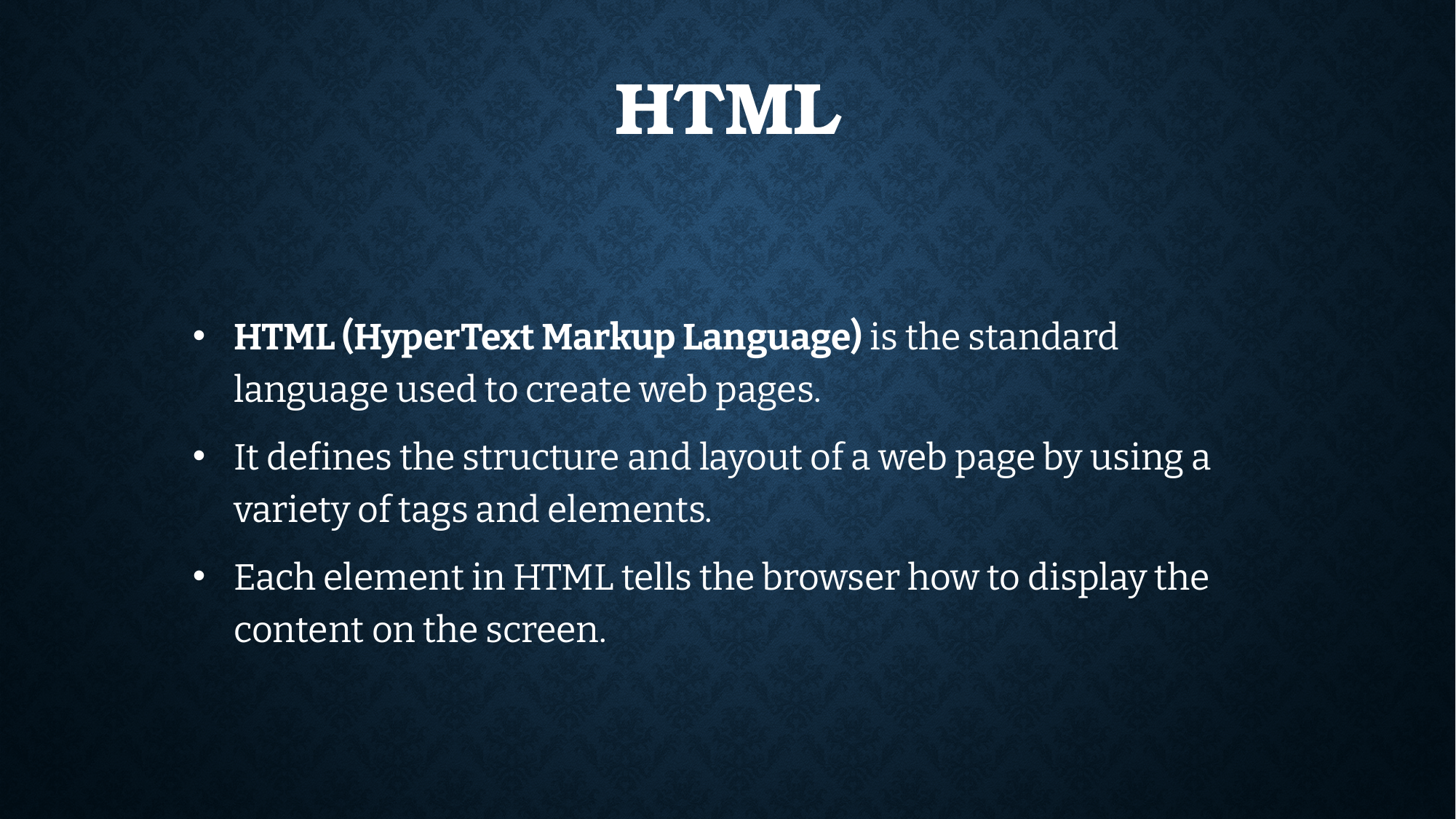

# HTML
HTML (HyperText Markup Language) is the standard language used to create web pages.
It defines the structure and layout of a web page by using a variety of tags and elements.
Each element in HTML tells the browser how to display the content on the screen.